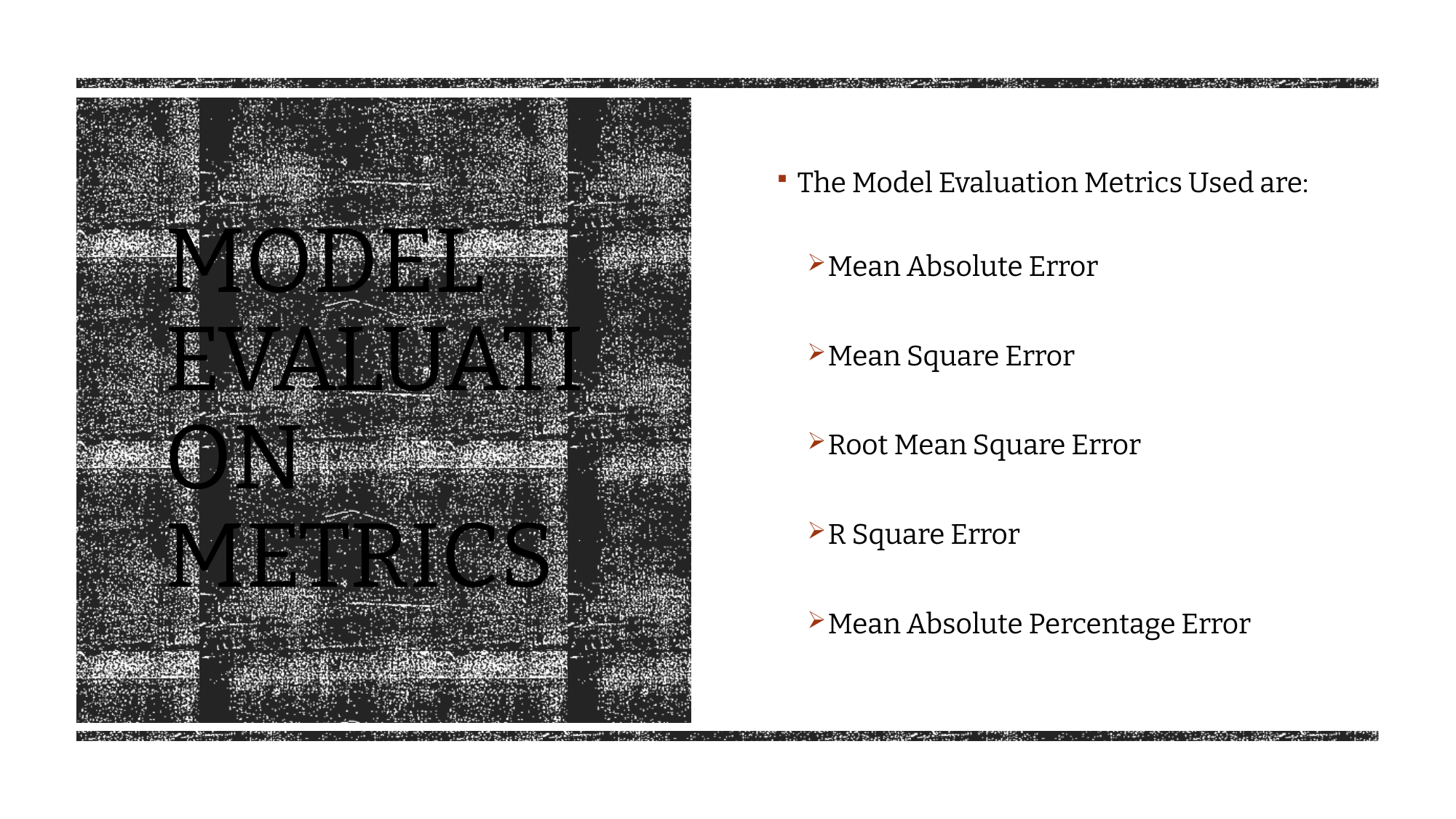

The Model Evaluation Metrics Used are:

Mean Absolute Error

Mean Square Error

Root Mean Square Error

R Square Error

Mean Absolute Percentage Error
# Model Evaluation Metrics